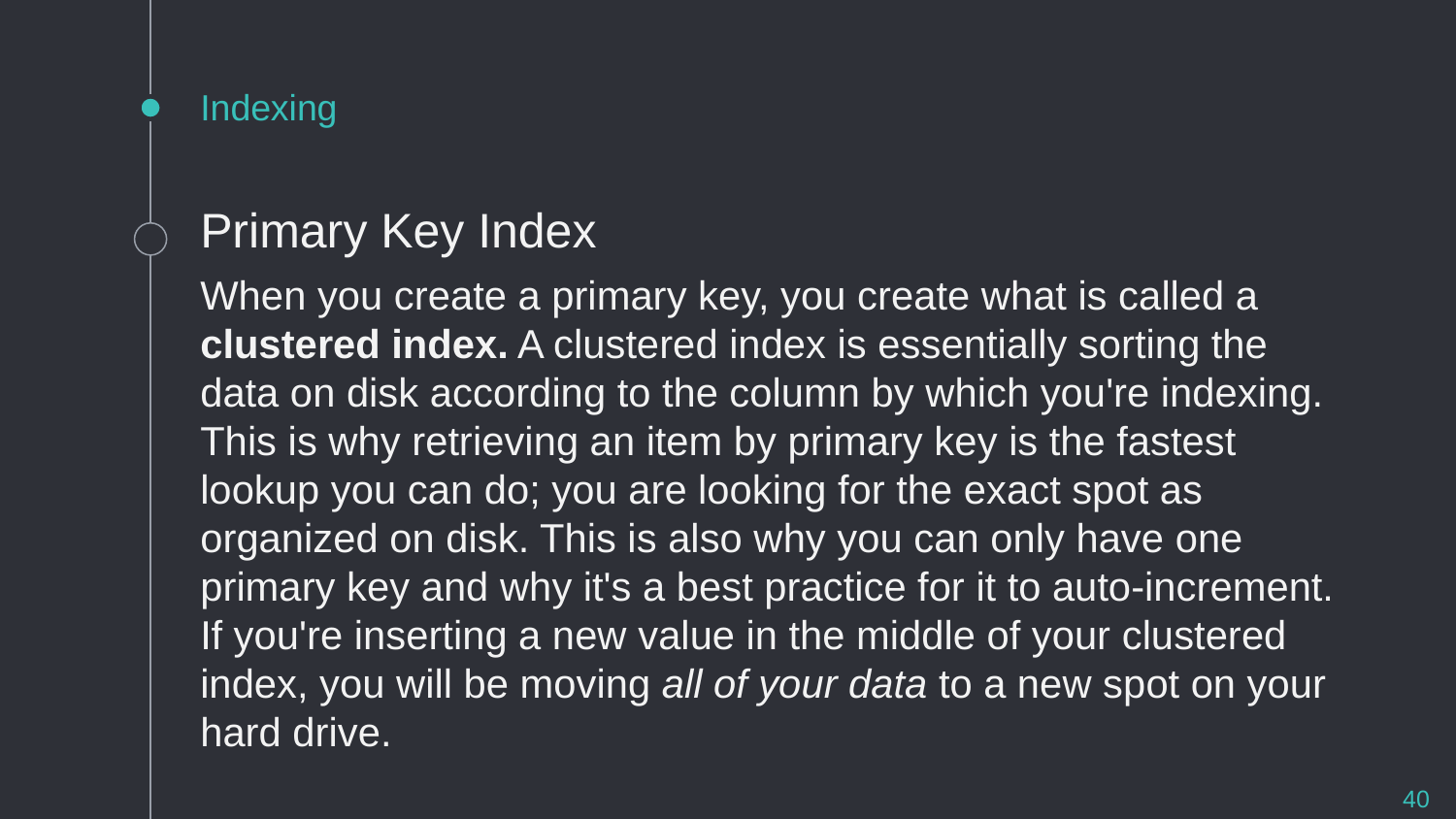

# Indexing
Primary Key Index
When you create a primary key, you create what is called a clustered index. A clustered index is essentially sorting the data on disk according to the column by which you're indexing. This is why retrieving an item by primary key is the fastest lookup you can do; you are looking for the exact spot as organized on disk. This is also why you can only have one primary key and why it's a best practice for it to auto-increment. If you're inserting a new value in the middle of your clustered index, you will be moving all of your data to a new spot on your hard drive.

40